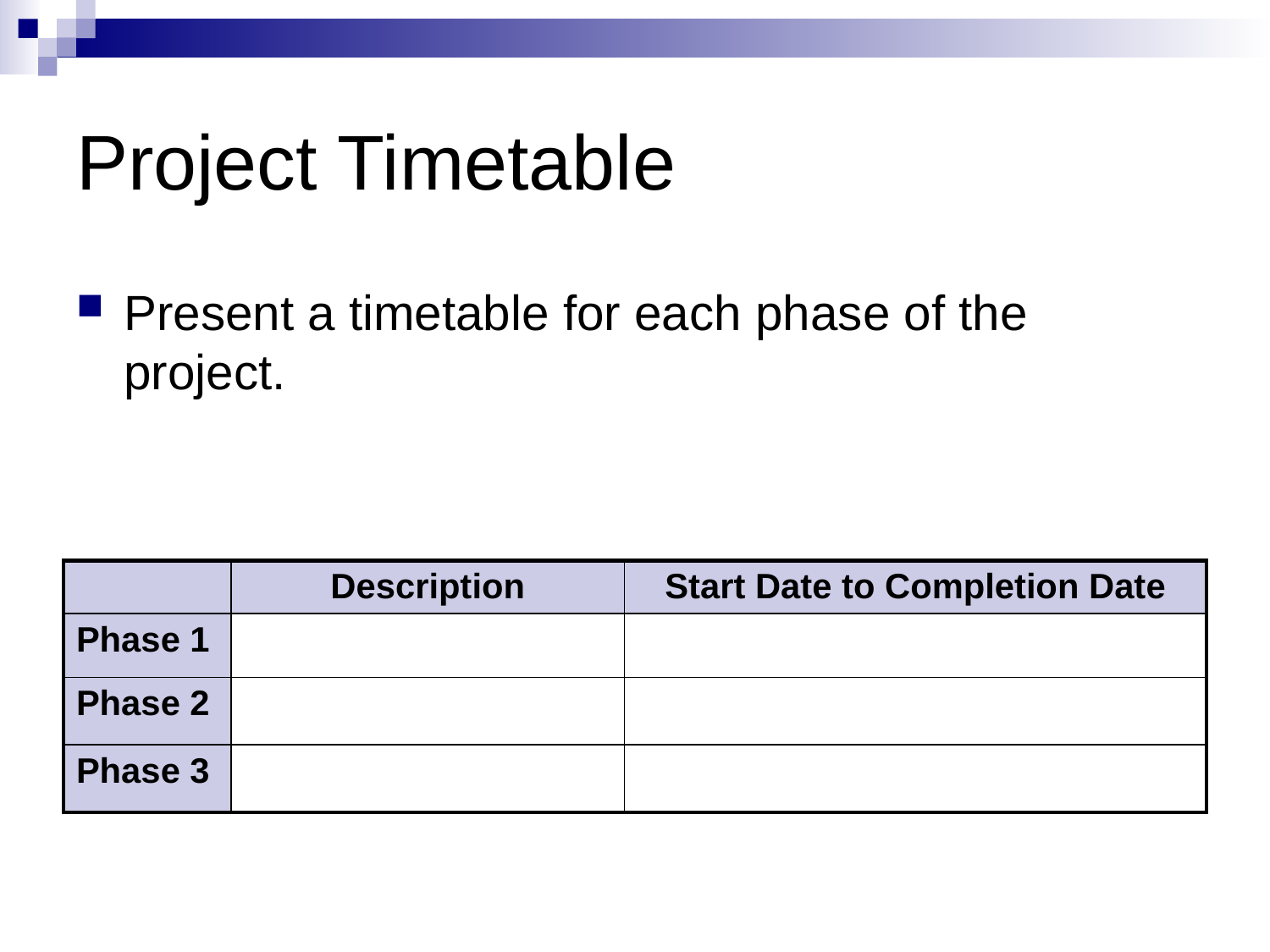

# Project Timetable
Present a timetable for each phase of the project.
|  | Description | Start Date to Completion Date |
| --- | --- | --- |
| Phase 1 |  |  |
| Phase 2 |  |  |
| Phase 3 |  |  |